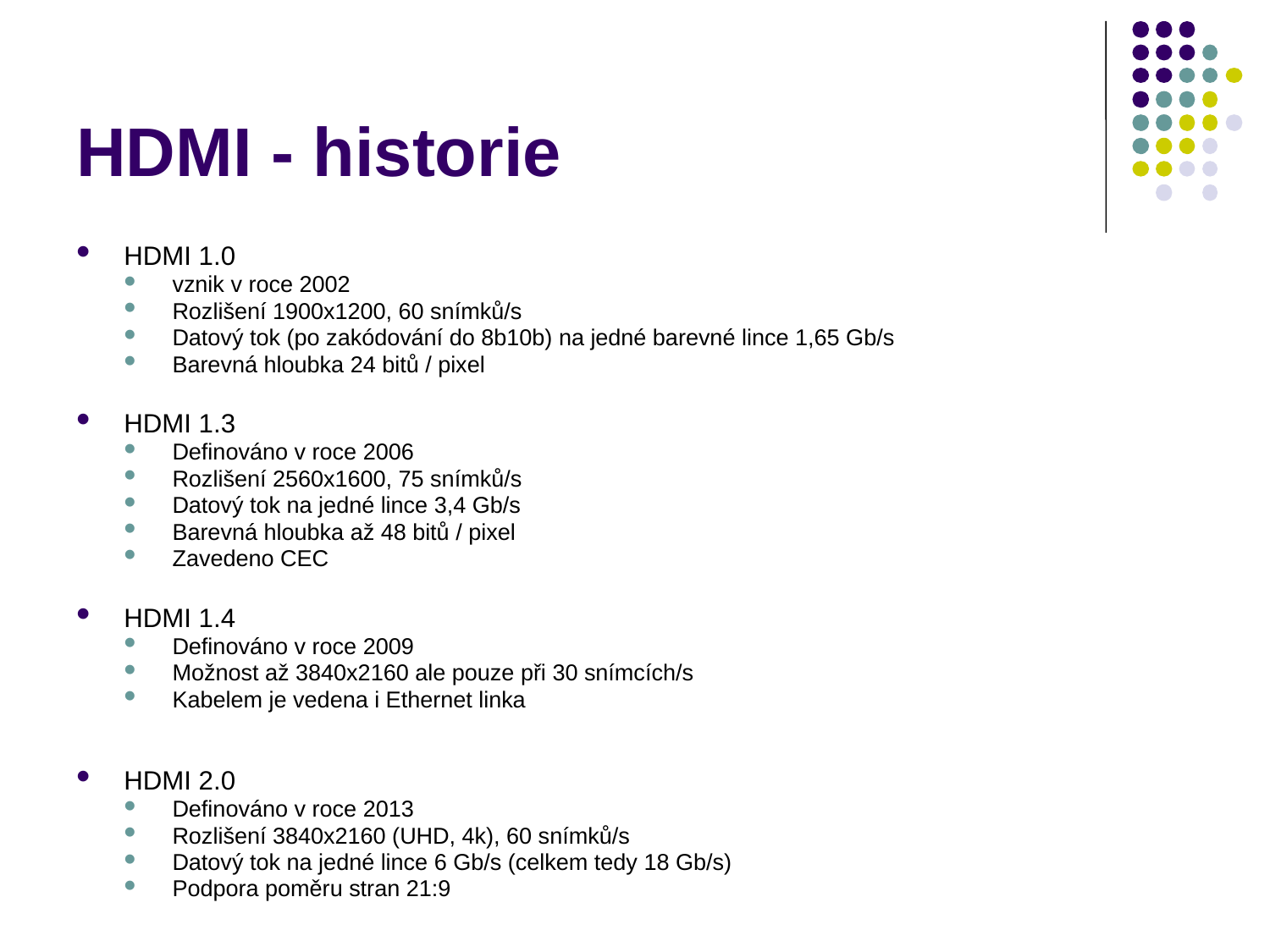

# HDMI - historie
HDMI 1.0
vznik v roce 2002
Rozlišení 1900x1200, 60 snímků/s
Datový tok (po zakódování do 8b10b) na jedné barevné lince 1,65 Gb/s
Barevná hloubka 24 bitů / pixel

HDMI 1.3
Definováno v roce 2006
Rozlišení 2560x1600, 75 snímků/s
Datový tok na jedné lince 3,4 Gb/s
Barevná hloubka až 48 bitů / pixel
Zavedeno CEC

HDMI 1.4
Definováno v roce 2009
Možnost až 3840x2160 ale pouze při 30 snímcích/s
Kabelem je vedena i Ethernet linka

HDMI 2.0
Definováno v roce 2013
Rozlišení 3840x2160 (UHD, 4k), 60 snímků/s
Datový tok na jedné lince 6 Gb/s (celkem tedy 18 Gb/s)
Podpora poměru stran 21:9